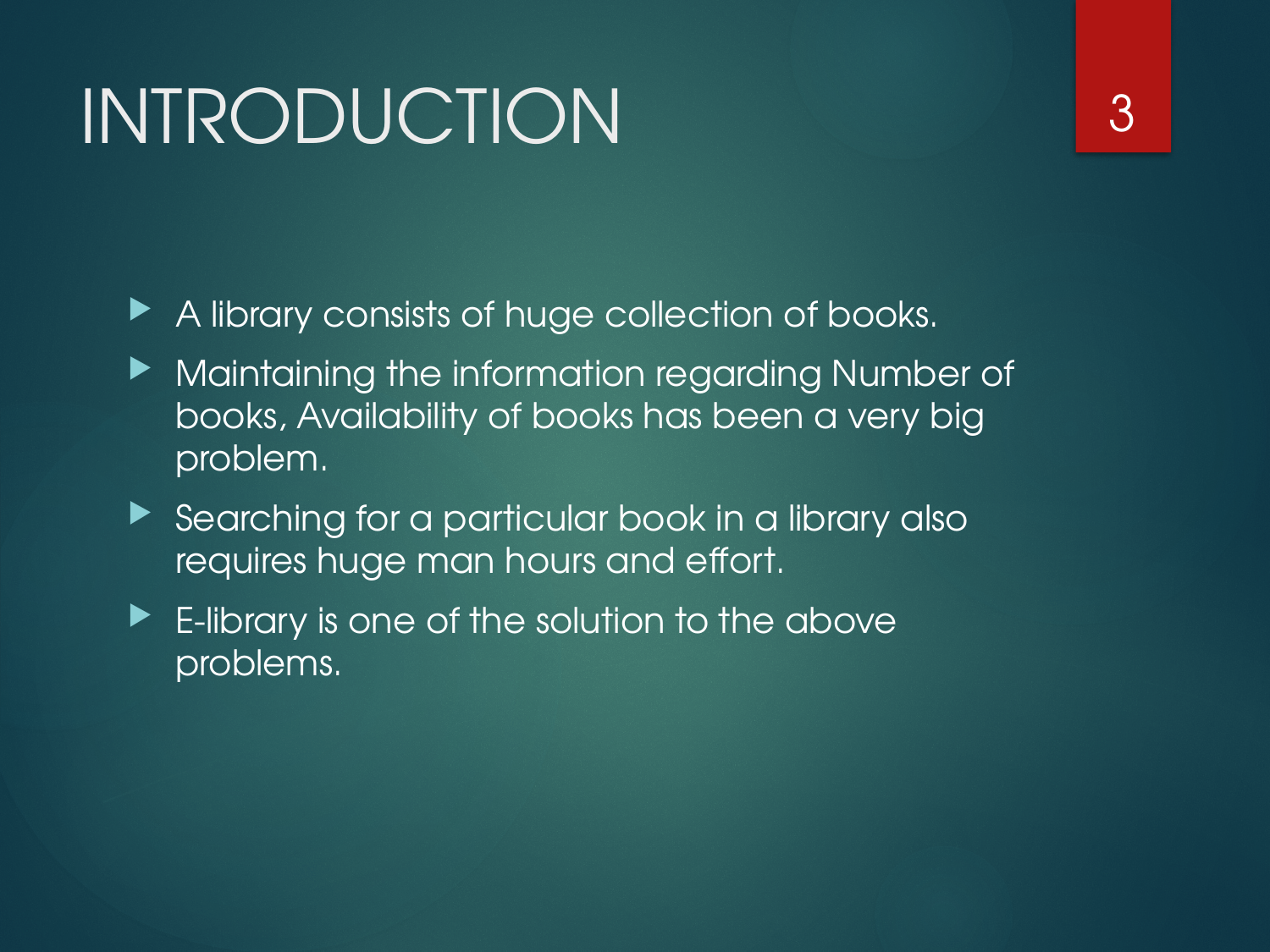

3
# INTRODUCTION
A library consists of huge collection of books.
Maintaining the information regarding Number of books, Availability of books has been a very big problem.
Searching for a particular book in a library also requires huge man hours and effort.
E-library is one of the solution to the above problems.